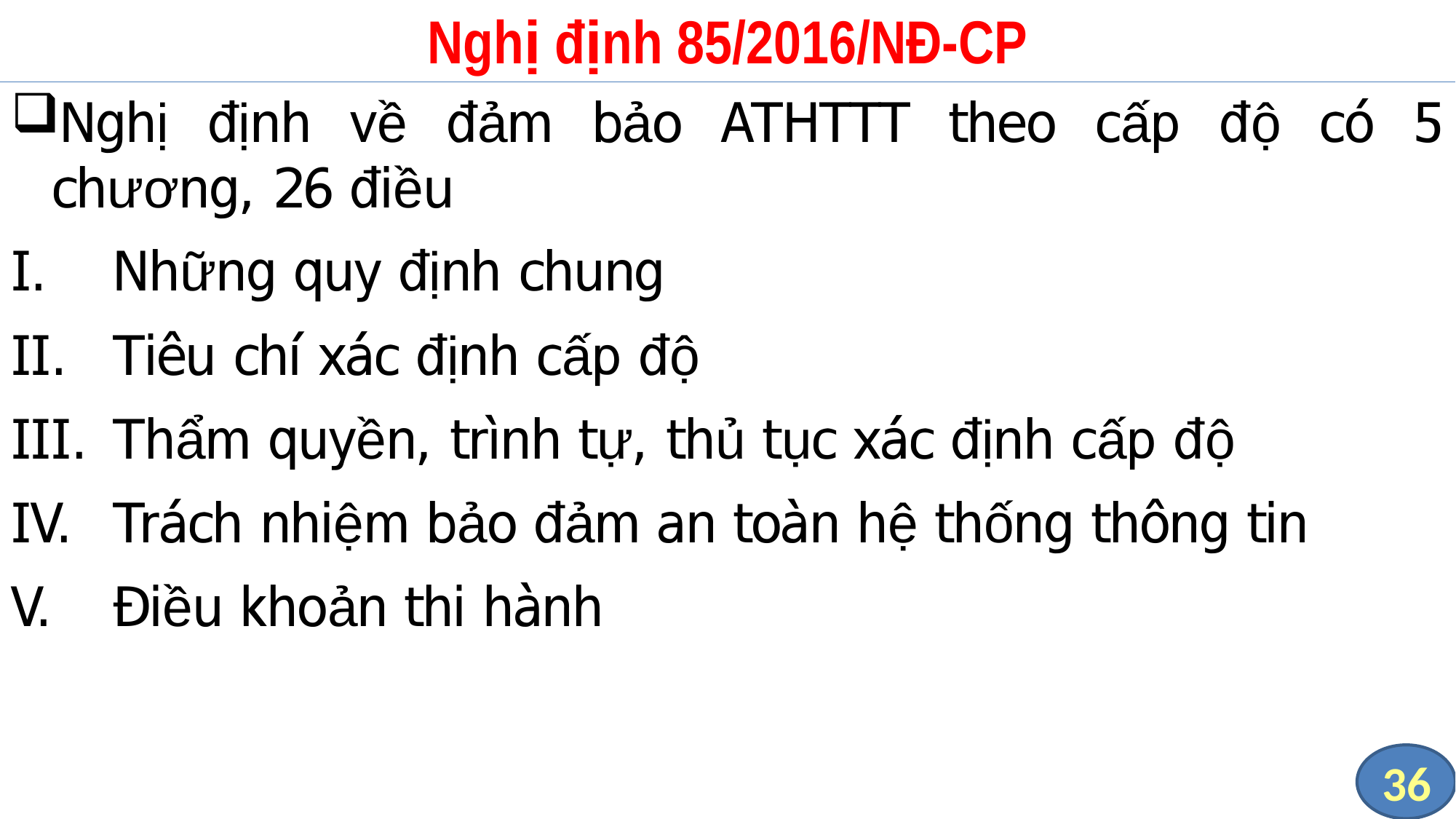

# Nghị định 85/2016/NĐ-CP
Nghị định về đảm bảo ATHTTT theo cấp độ có 5 chương, 26 điều
Những quy định chung
Tiêu chí xác định cấp độ
Thẩm quyền, trình tự, thủ tục xác định cấp độ
Trách nhiệm bảo đảm an toàn hệ thống thông tin
Điều khoản thi hành
36